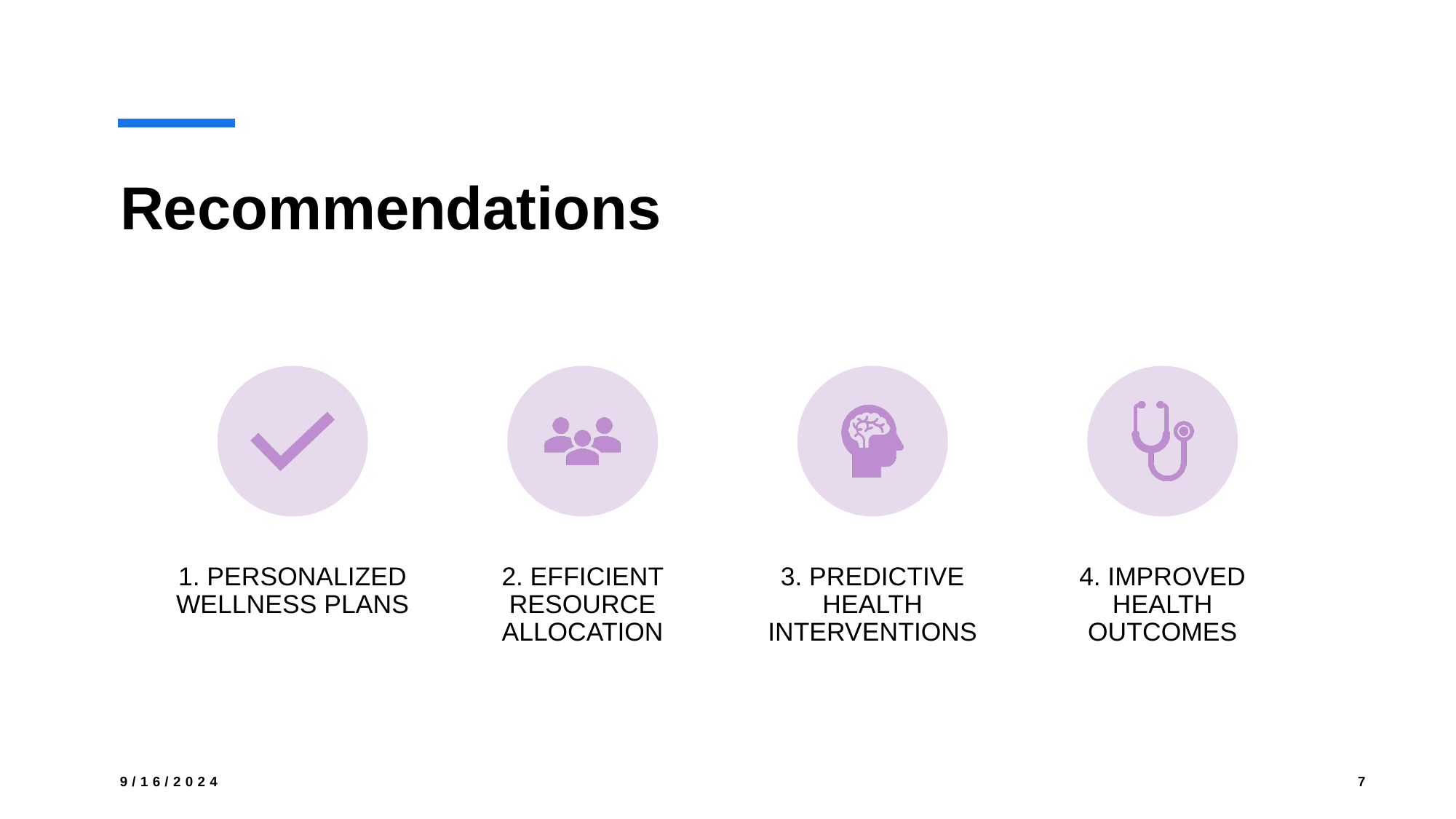

# Recommendations
1. Personalized Wellness Plans
2. Efficient Resource Allocation
3. Predictive Health Interventions
4. Improved Health Outcomes
9/16/2024

7